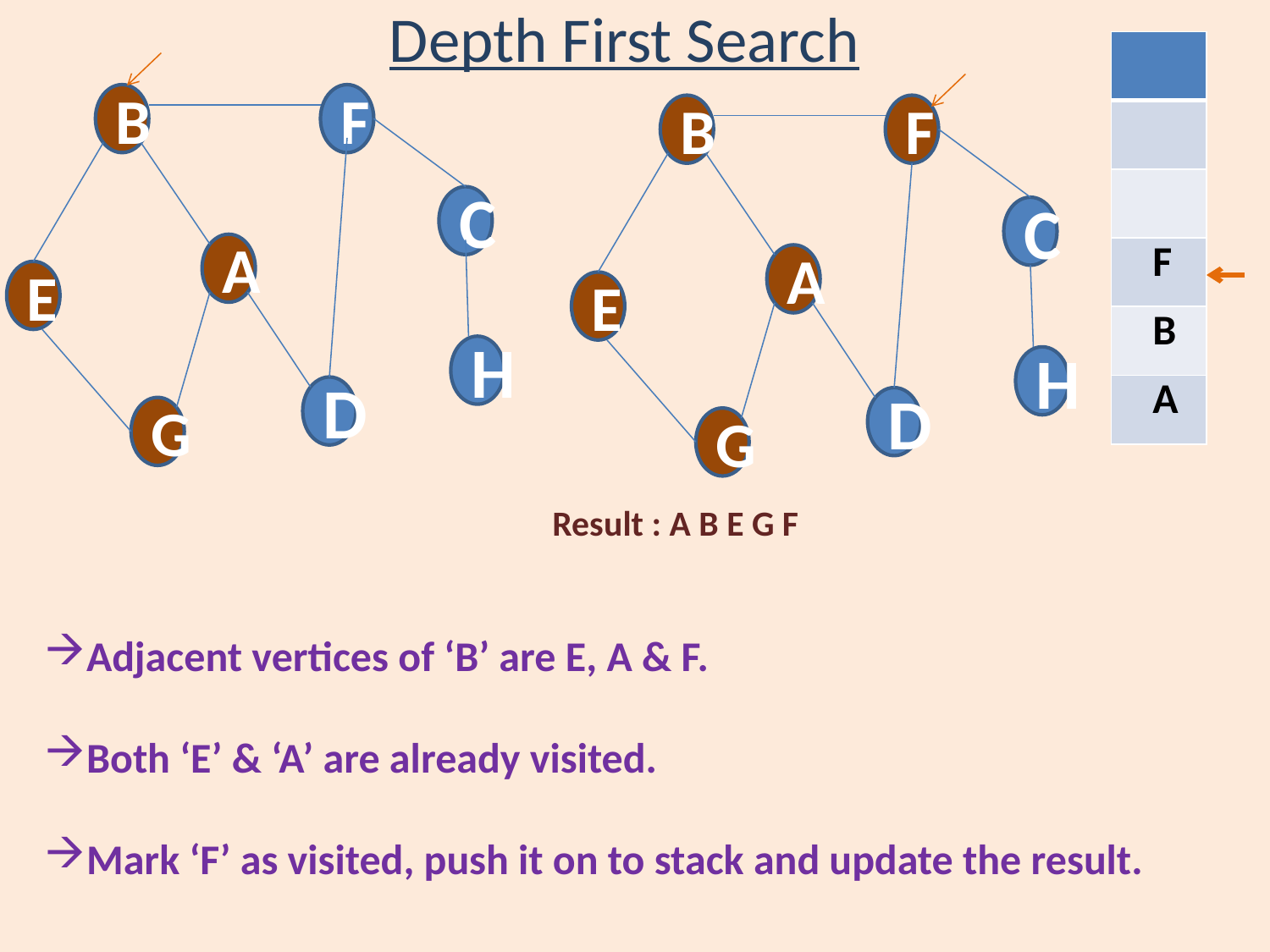

# Depth First Search
|  |
| --- |
|  |
|  |
| F |
| B |
| A |
B
F
B
F
C
A
E
H
D
G
C
A
E
H
D
G
Result : A B E G F
Adjacent vertices of ‘B’ are E, A & F.
Both ‘E’ & ‘A’ are already visited.
Mark ‘F’ as visited, push it on to stack and update the result.